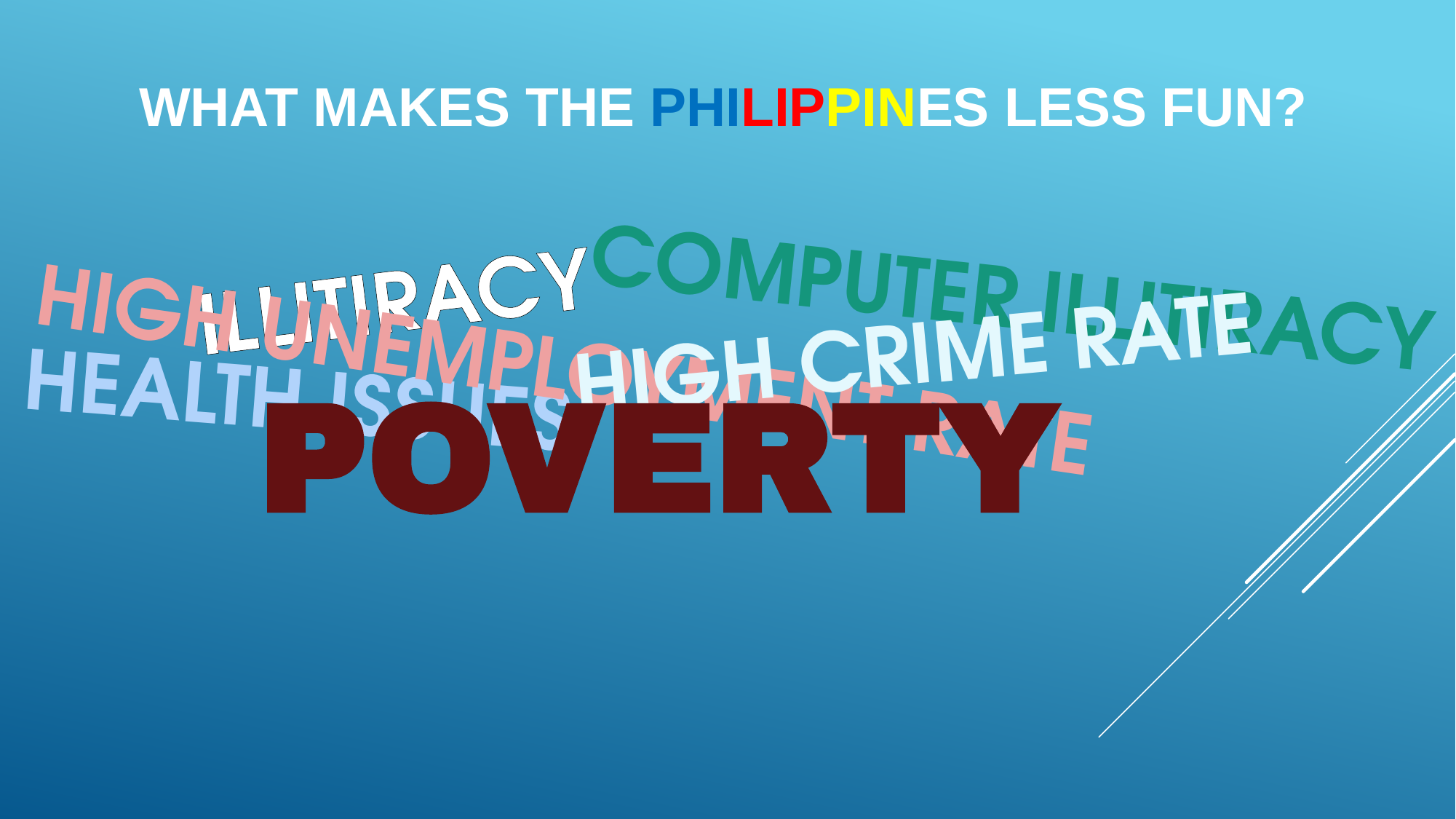

WHAT MAKES THE PHILIPPINES LESS FUN?
COMPUTER ILLITIRACY
ILLITIRACY
HIGH CRIME RATE
HIGH UNEMPLOYMENT RATE
HEALTH ISSUES
POVERTY
#